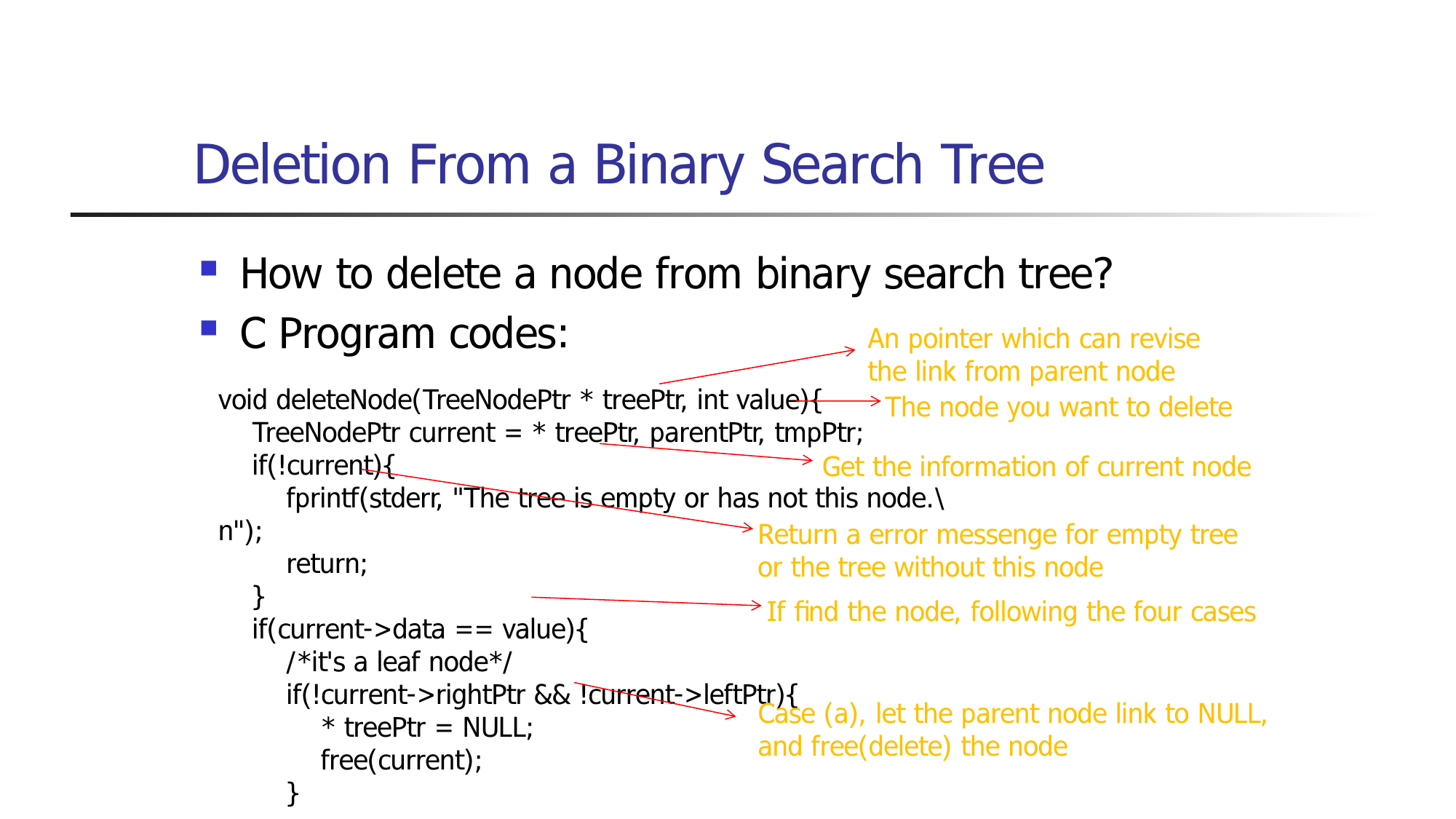

# Deletion From a Binary Search Tree
How to delete a node from binary search tree?
C Program codes:
An pointer which can revise
the link from parent node
void deleteNode(TreeNodePtr * treePtr, int value){
    TreeNodePtr current = * treePtr, parentPtr, tmpPtr;
    if(!current){
        fprintf(stderr, "The tree is empty or has not this node.\n");
        return;
    }
    if(current->data == value){
        /*it's a leaf node*/
        if(!current->rightPtr && !current->leftPtr){
            * treePtr = NULL;
            free(current);
        }
The node you want to delete
Get the information of current node
Return a error messenge for empty tree
or the tree without this node
If find the node, following the four cases
Case (a), let the parent node link to NULL,
and free(delete) the node